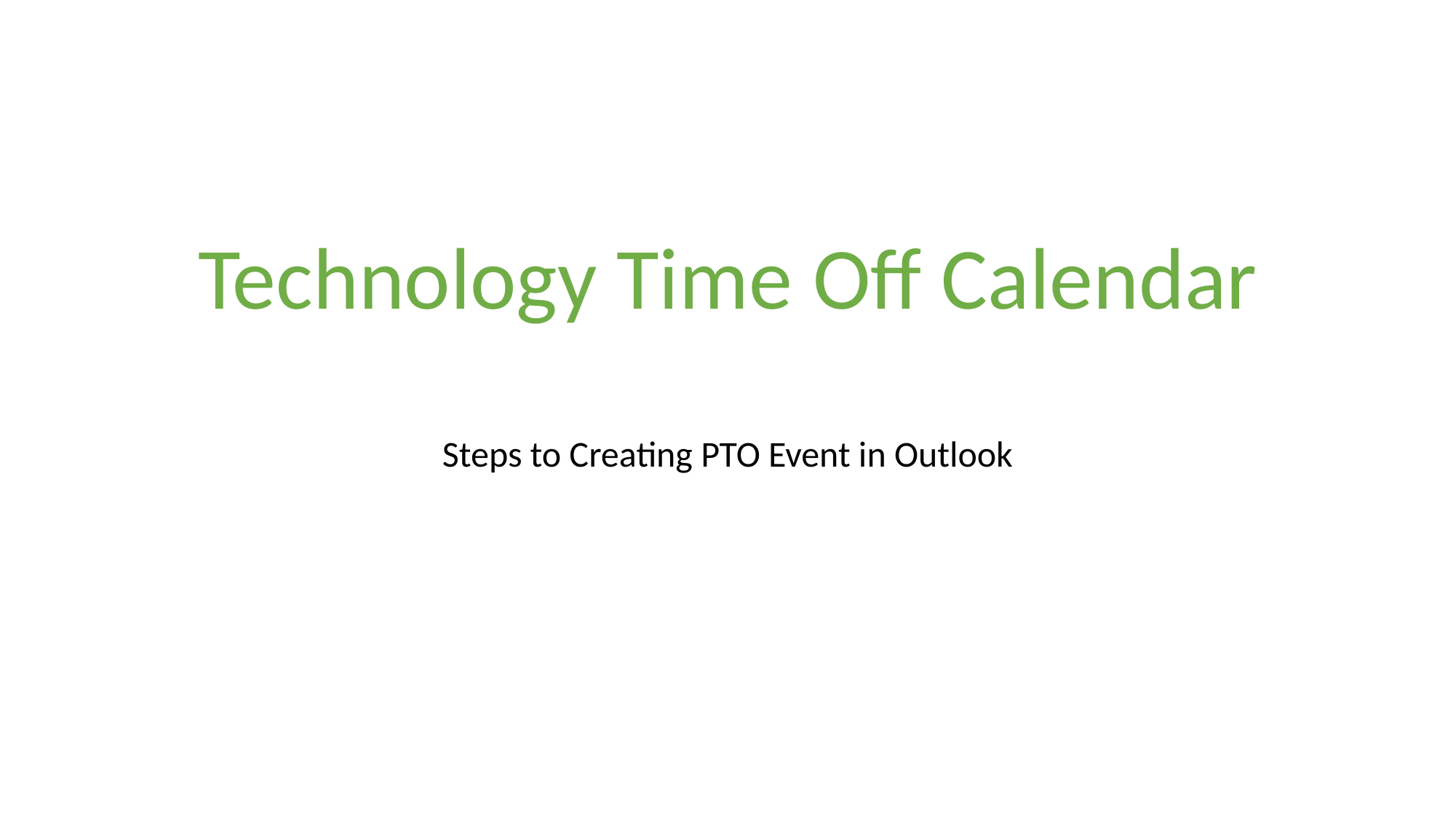

# Technology Time Off Calendar

Steps to Creating PTO Event in Outlook